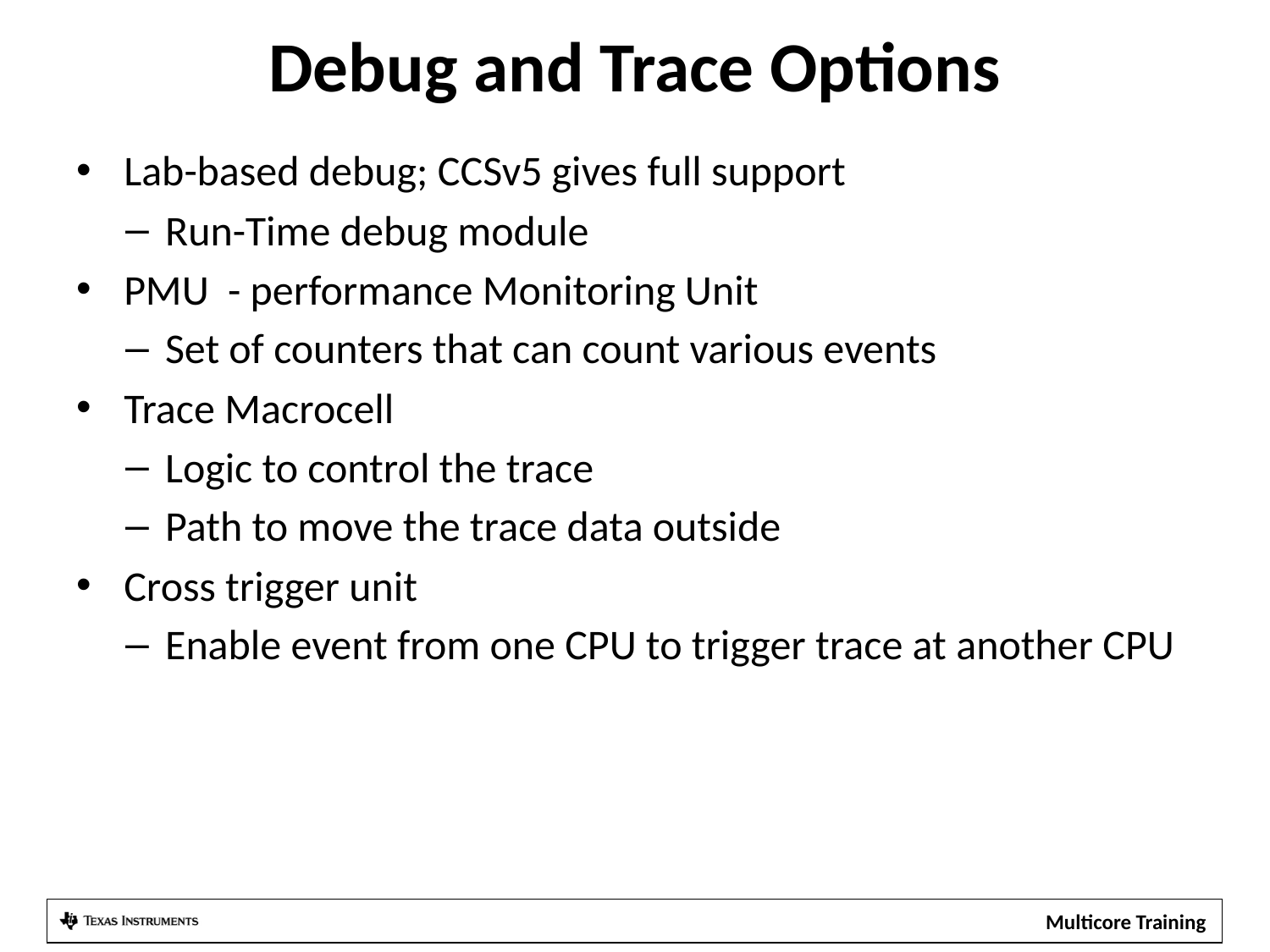

# Debug and Trace Options
Lab-based debug; CCSv5 gives full support
Run-Time debug module
PMU  - performance Monitoring Unit
Set of counters that can count various events
Trace Macrocell
Logic to control the trace
Path to move the trace data outside
Cross trigger unit
Enable event from one CPU to trigger trace at another CPU